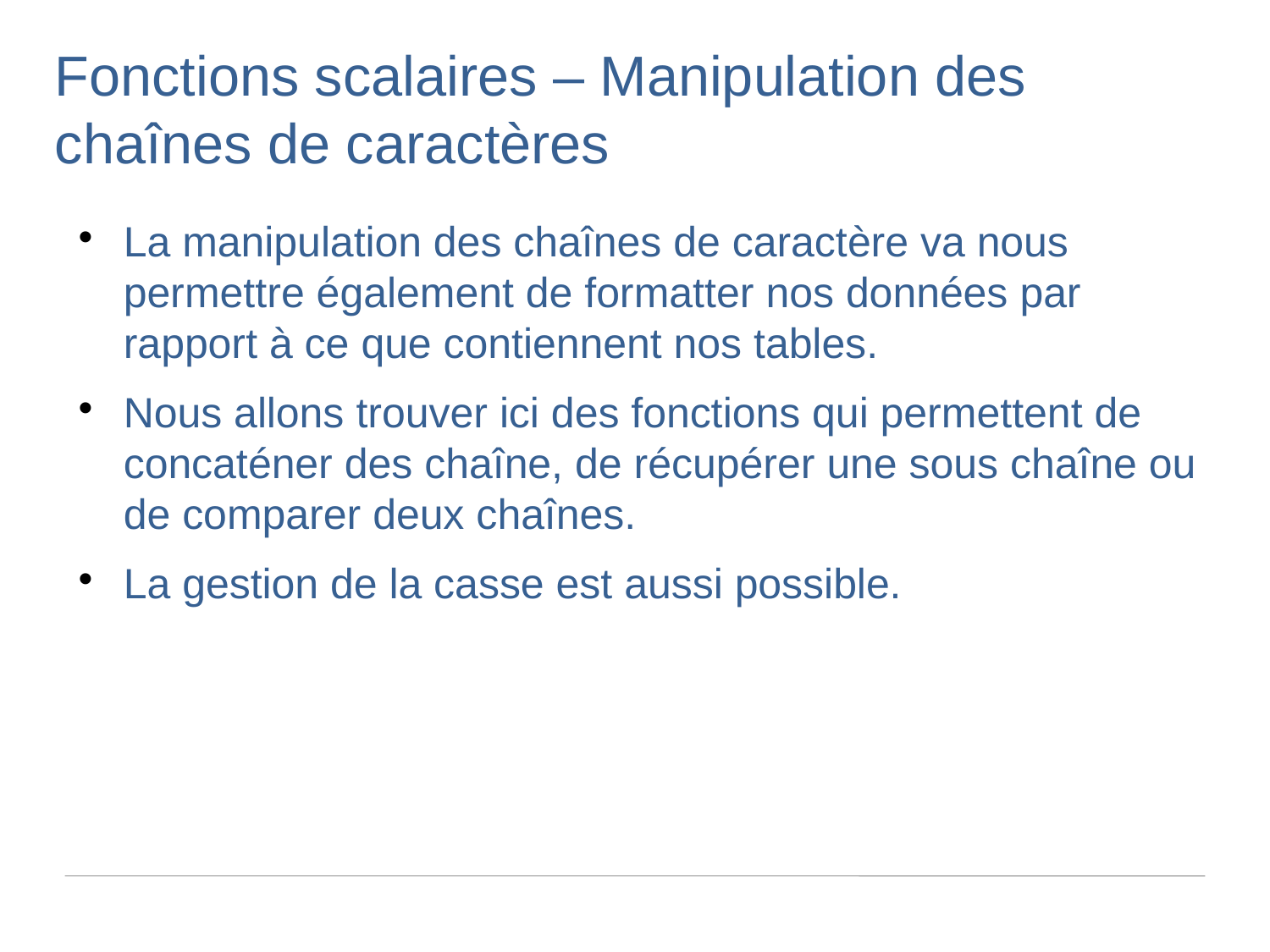

Fonctions scalaires – Manipulation des chaînes de caractères

La manipulation des chaînes de caractère va nous permettre également de formatter nos données par rapport à ce que contiennent nos tables.
Nous allons trouver ici des fonctions qui permettent de concaténer des chaîne, de récupérer une sous chaîne ou de comparer deux chaînes.
La gestion de la casse est aussi possible.